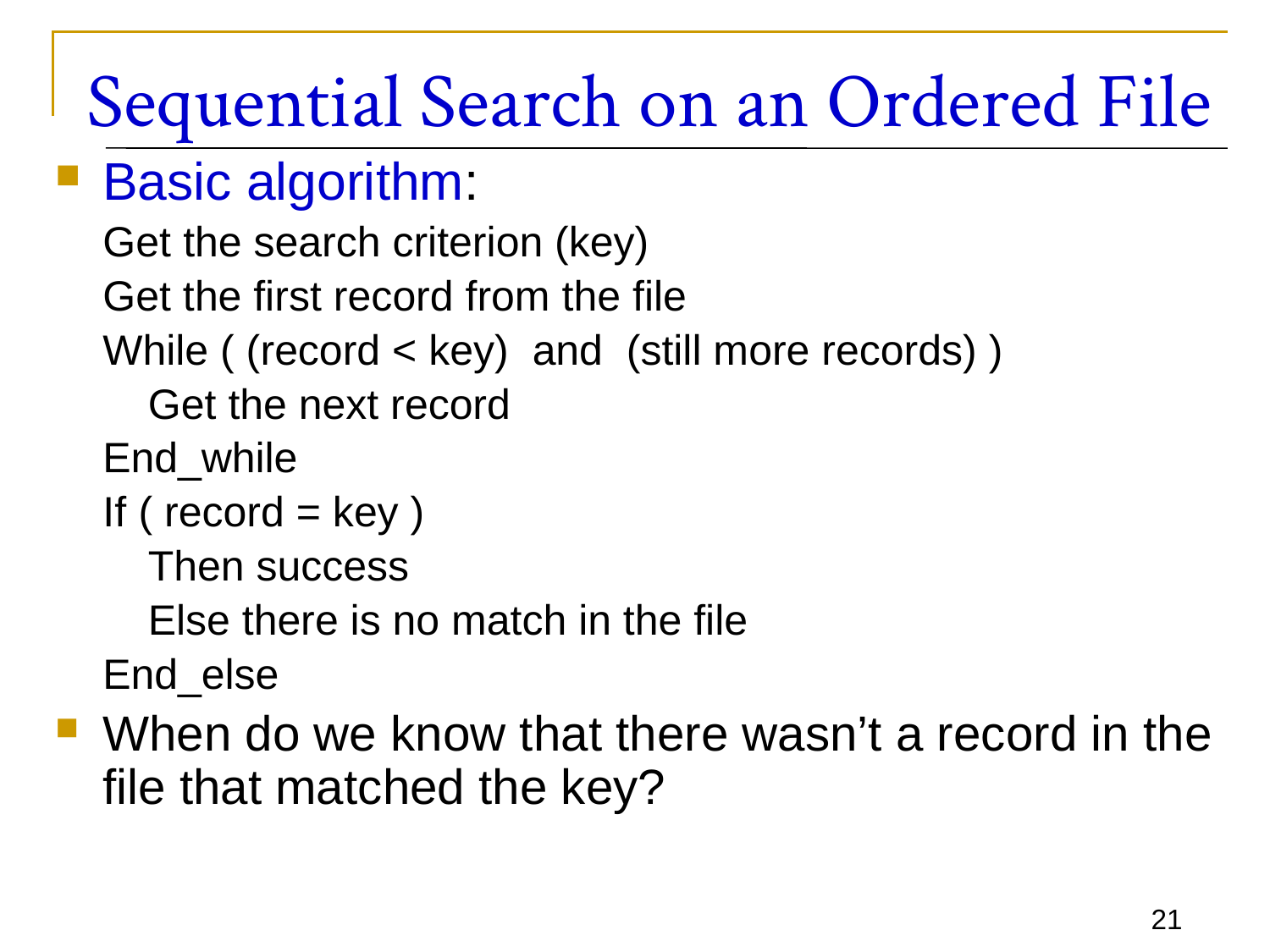

# Sequential Search on an Ordered File
Basic algorithm:
Get the search criterion (key)
Get the first record from the file
While ( (record < key)  and  (still more records) )
	Get the next record
End_while
If ( record = key )
	Then success
	Else there is no match in the file
End_else
When do we know that there wasn’t a record in the file that matched the key?